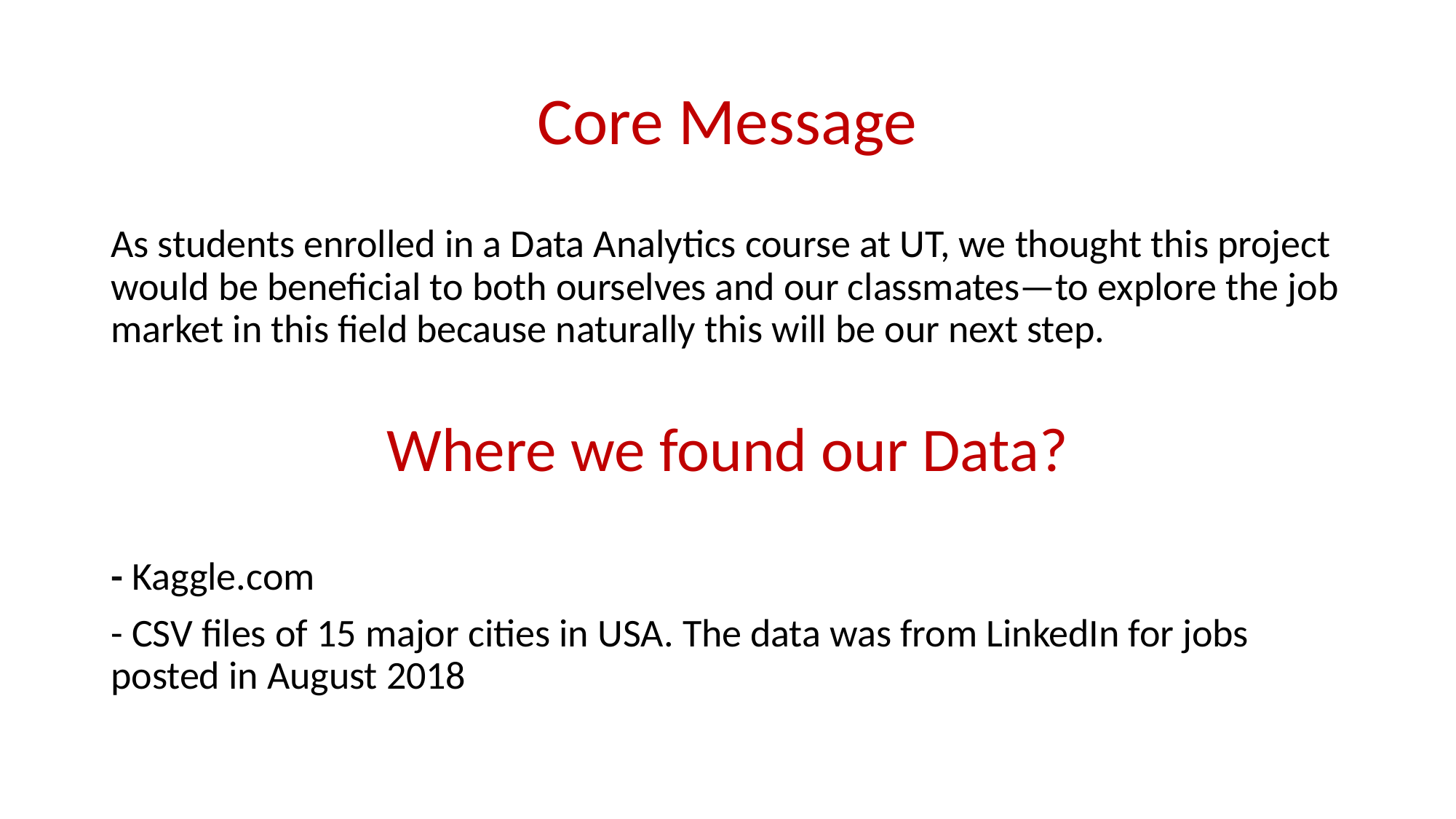

# Core Message
As students enrolled in a Data Analytics course at UT, we thought this project would be beneficial to both ourselves and our classmates—to explore the job market in this field because naturally this will be our next step.

Where we found our Data?

- Kaggle.com
- CSV files of 15 major cities in USA. The data was from LinkedIn for jobs posted in August 2018